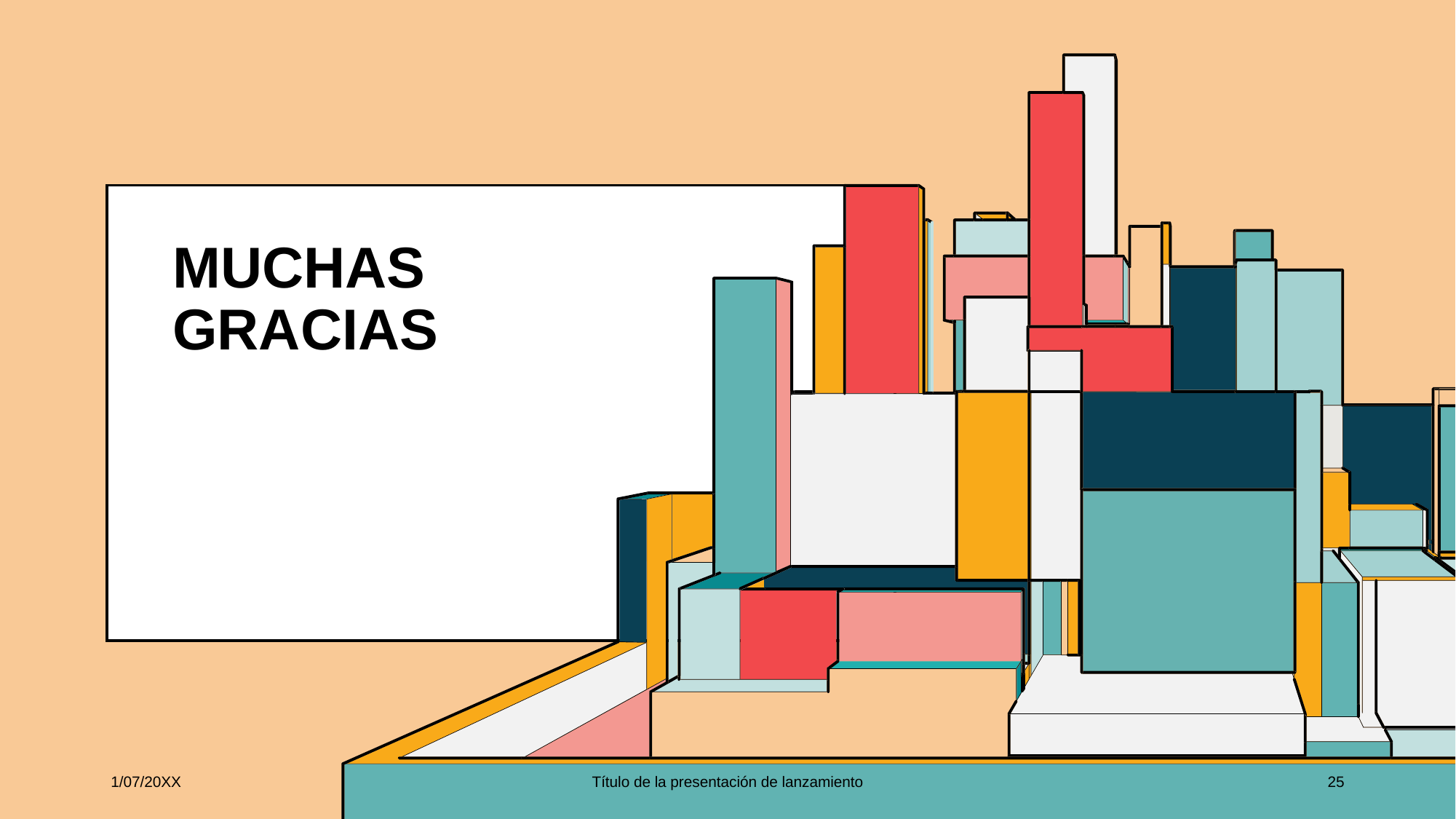

# MUCHAS GRACIAS
1/07/20XX
Título de la presentación de lanzamiento
25